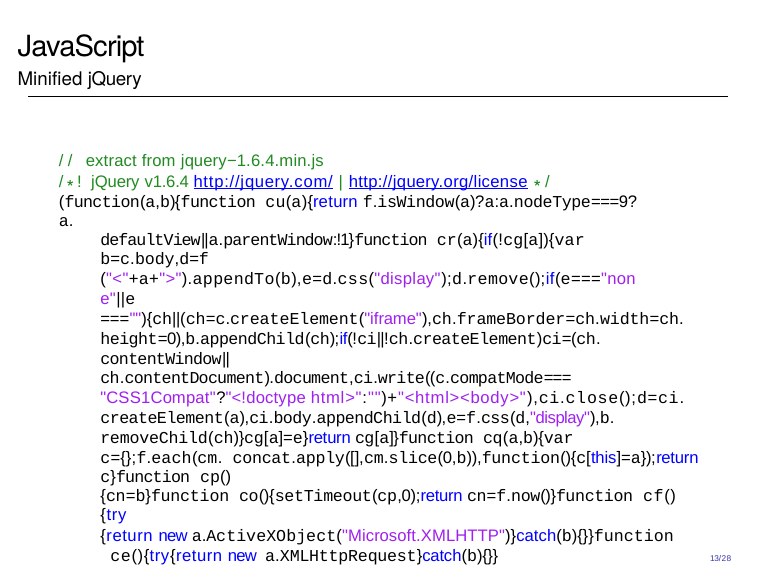

# JavaScript
Minified jQuery
// extract from jquery−1.6.4.min.js
/∗! jQuery v1.6.4 http://jquery.com/ | http://jquery.org/license ∗/  (function(a,b){function cu(a){return f.isWindow(a)?a:a.nodeType===9?a.
defaultView||a.parentWindow:!1}function cr(a){if(!cg[a]){var b=c.body,d=f
("<"+a+">").appendTo(b),e=d.css("display");d.remove();if(e==="none"||e
===""){ch||(ch=c.createElement("iframe"),ch.frameBorder=ch.width=ch.  height=0),b.appendChild(ch);if(!ci||!ch.createElement)ci=(ch.  contentWindow||ch.contentDocument).document,ci.write((c.compatMode===  "CSS1Compat"?"<!doctype html>":"")+"<html><body>"),ci.close();d=ci.  createElement(a),ci.body.appendChild(d),e=f.css(d,"display"),b.  removeChild(ch)}cg[a]=e}return cg[a]}function cq(a,b){var c={};f.each(cm.  concat.apply([],cm.slice(0,b)),function(){c[this]=a});return c}function cp()
{cn=b}function co(){setTimeout(cp,0);return cn=f.now()}function cf(){try
{return new a.ActiveXObject("Microsoft.XMLHTTP")}catch(b){}}function  ce(){try{return new a.XMLHttpRequest}catch(b){}}
13/28